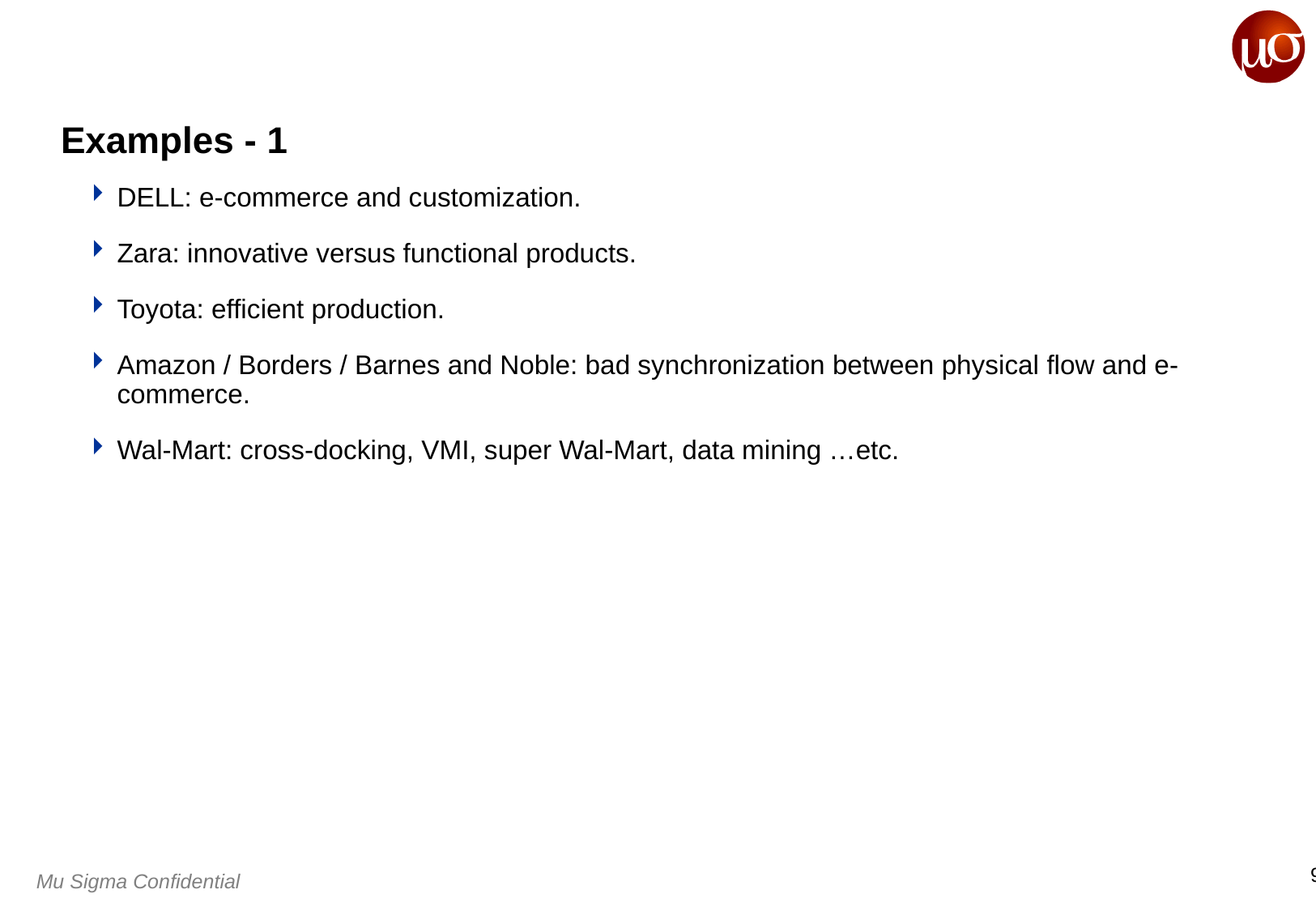

# Examples - 1
DELL: e-commerce and customization.
Zara: innovative versus functional products.
Toyota: efficient production.
Amazon / Borders / Barnes and Noble: bad synchronization between physical flow and e-commerce.
Wal-Mart: cross-docking, VMI, super Wal-Mart, data mining …etc.